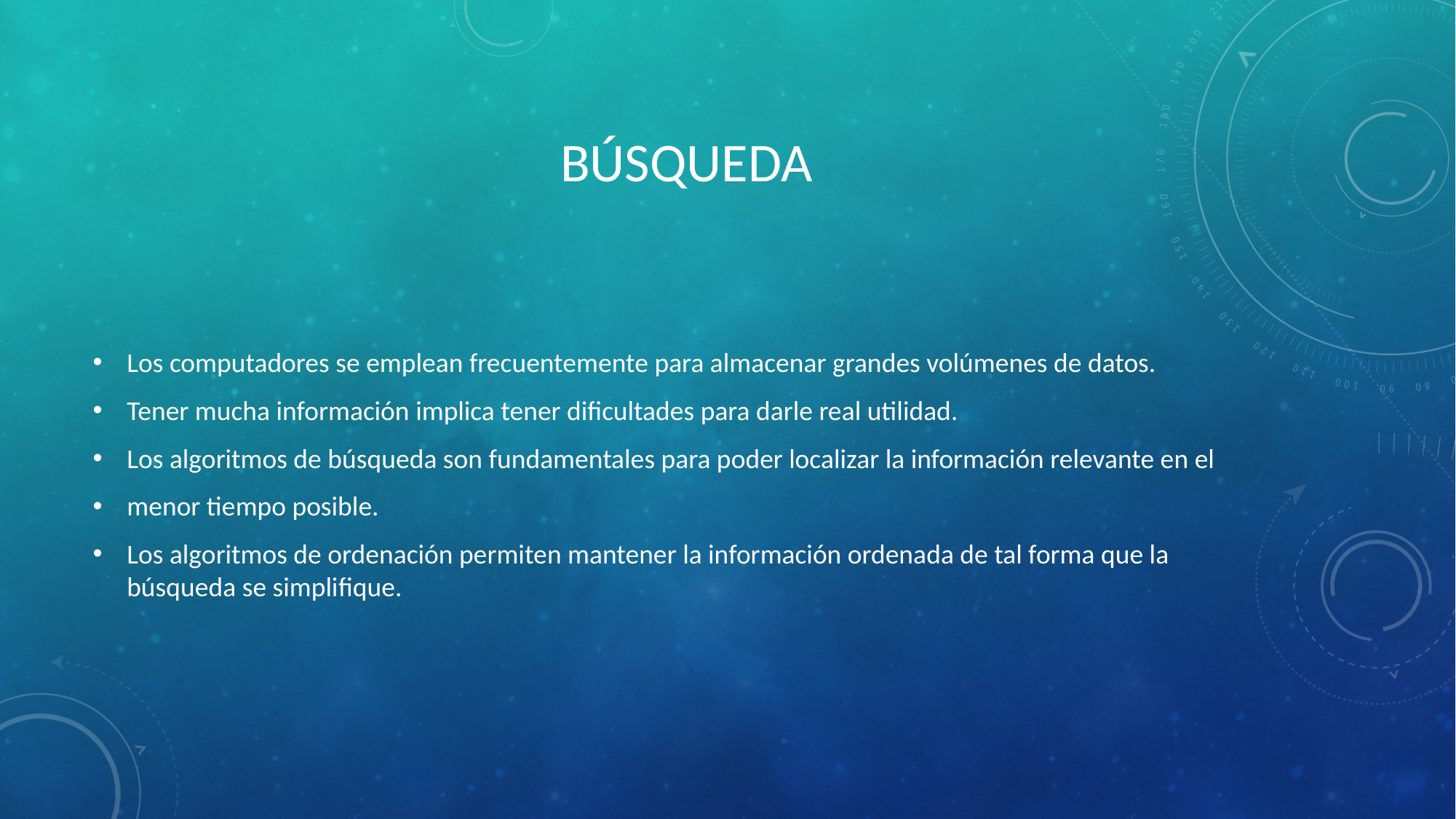

# Búsqueda
Los computadores se emplean frecuentemente para almacenar grandes volúmenes de datos.
Tener mucha información implica tener diﬁcultades para darle real utilidad.
Los algoritmos de búsqueda son fundamentales para poder localizar la información relevante en el
menor tiempo posible.
Los algoritmos de ordenación permiten mantener la información ordenada de tal forma que la búsqueda se simplifique.